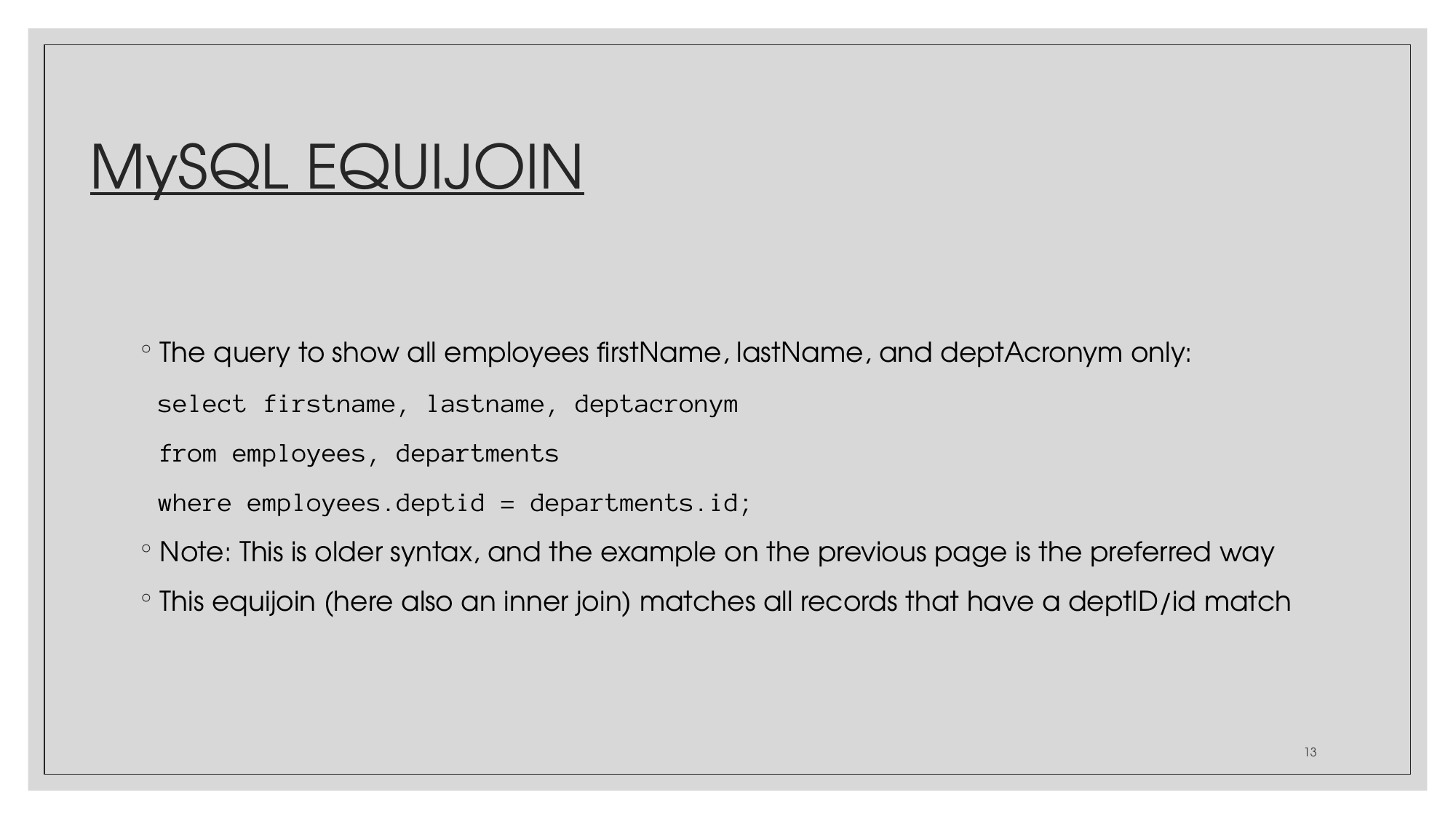

# MySQL EQUIJOIN
The query to show all employees firstName, lastName, and deptAcronym only:
select firstname, lastname, deptacronym
from employees, departments
where employees.deptid = departments.id;
Note: This is older syntax, and the example on the previous page is the preferred way
This equijoin (here also an inner join) matches all records that have a deptID/id match

13